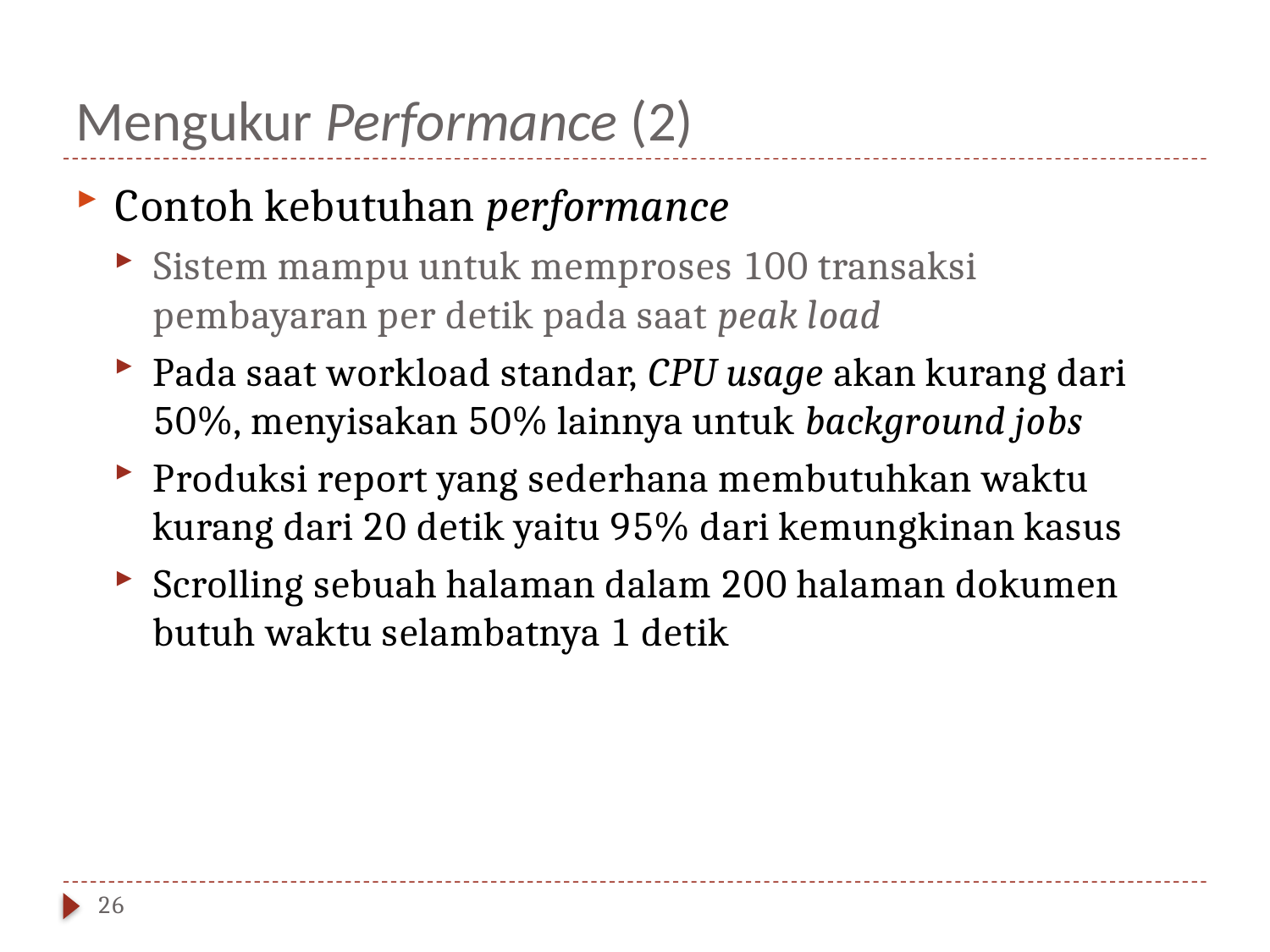

# Mengukur Performance (2)
Contoh kebutuhan performance
Sistem mampu untuk memproses 100 transaksi pembayaran per detik pada saat peak load
Pada saat workload standar, CPU usage akan kurang dari 50%, menyisakan 50% lainnya untuk background jobs
Produksi report yang sederhana membutuhkan waktu kurang dari 20 detik yaitu 95% dari kemungkinan kasus
Scrolling sebuah halaman dalam 200 halaman dokumen butuh waktu selambatnya 1 detik

26